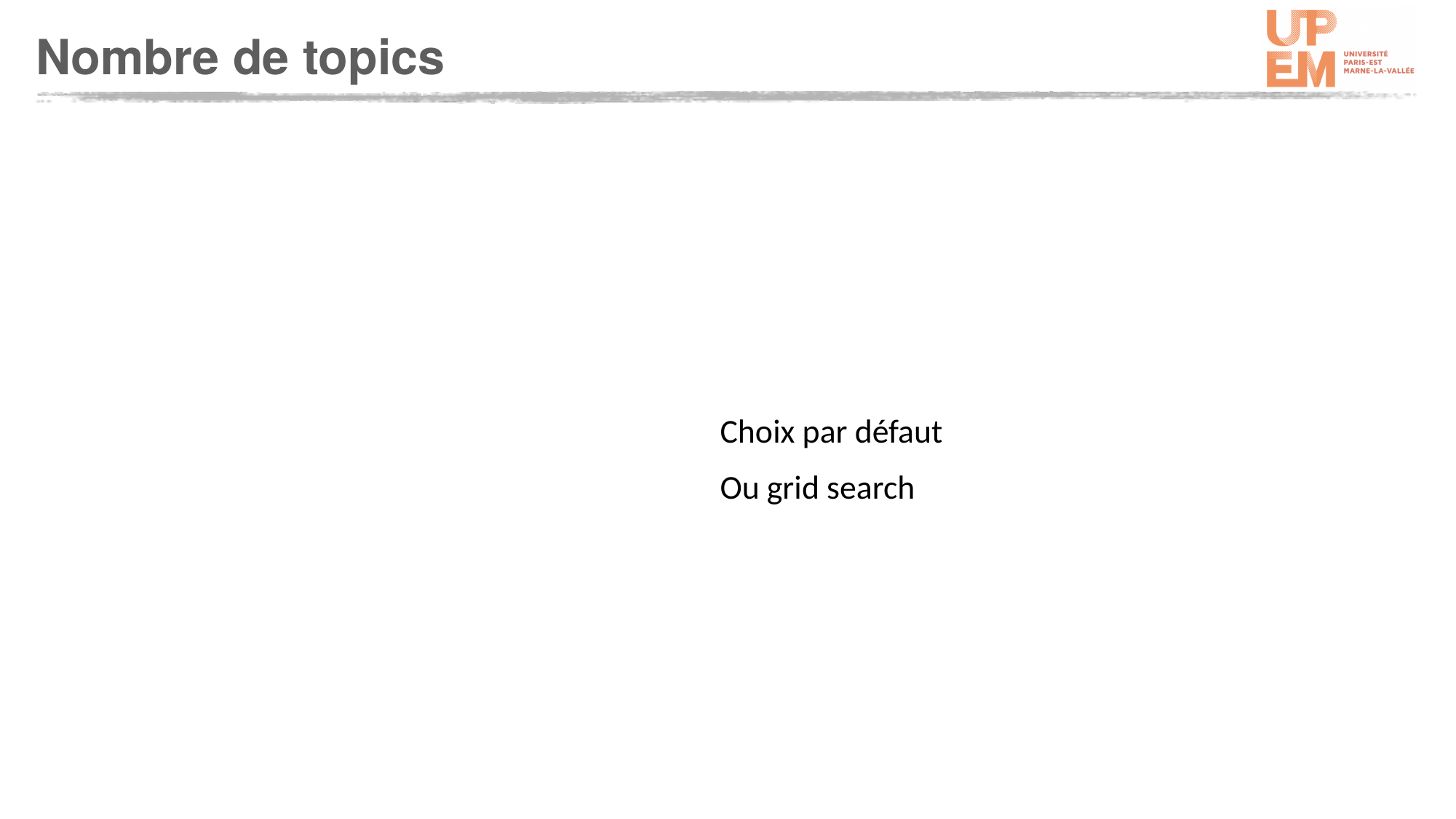

# Nombre de topics
Choix par défaut
Ou grid search
8